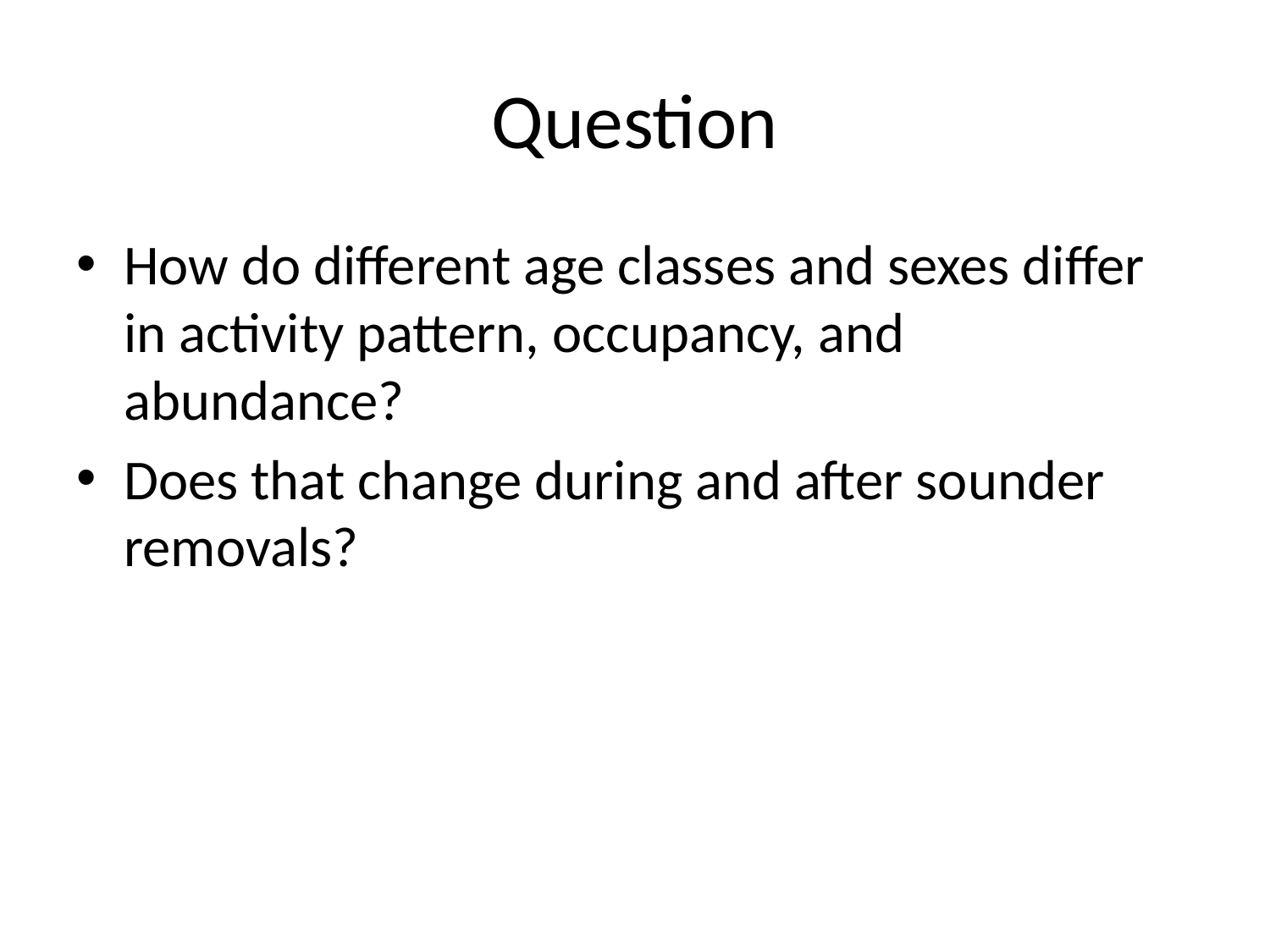

# Question
How do different age classes and sexes differ in activity pattern, occupancy, and abundance?
Does that change during and after sounder removals?